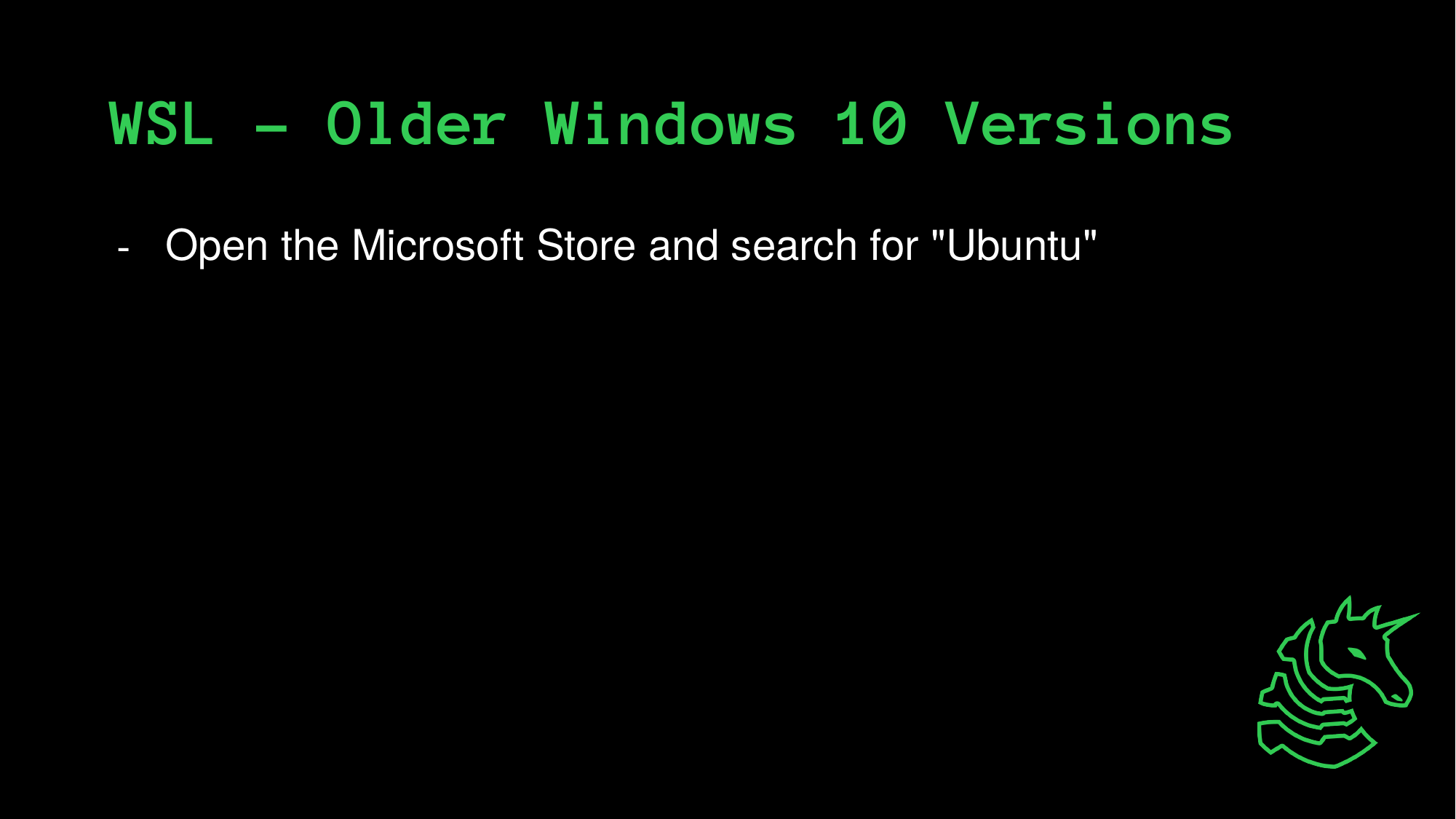

# WSL - Older Windows 10 Versions
Open the Microsoft Store and search for "Ubuntu"